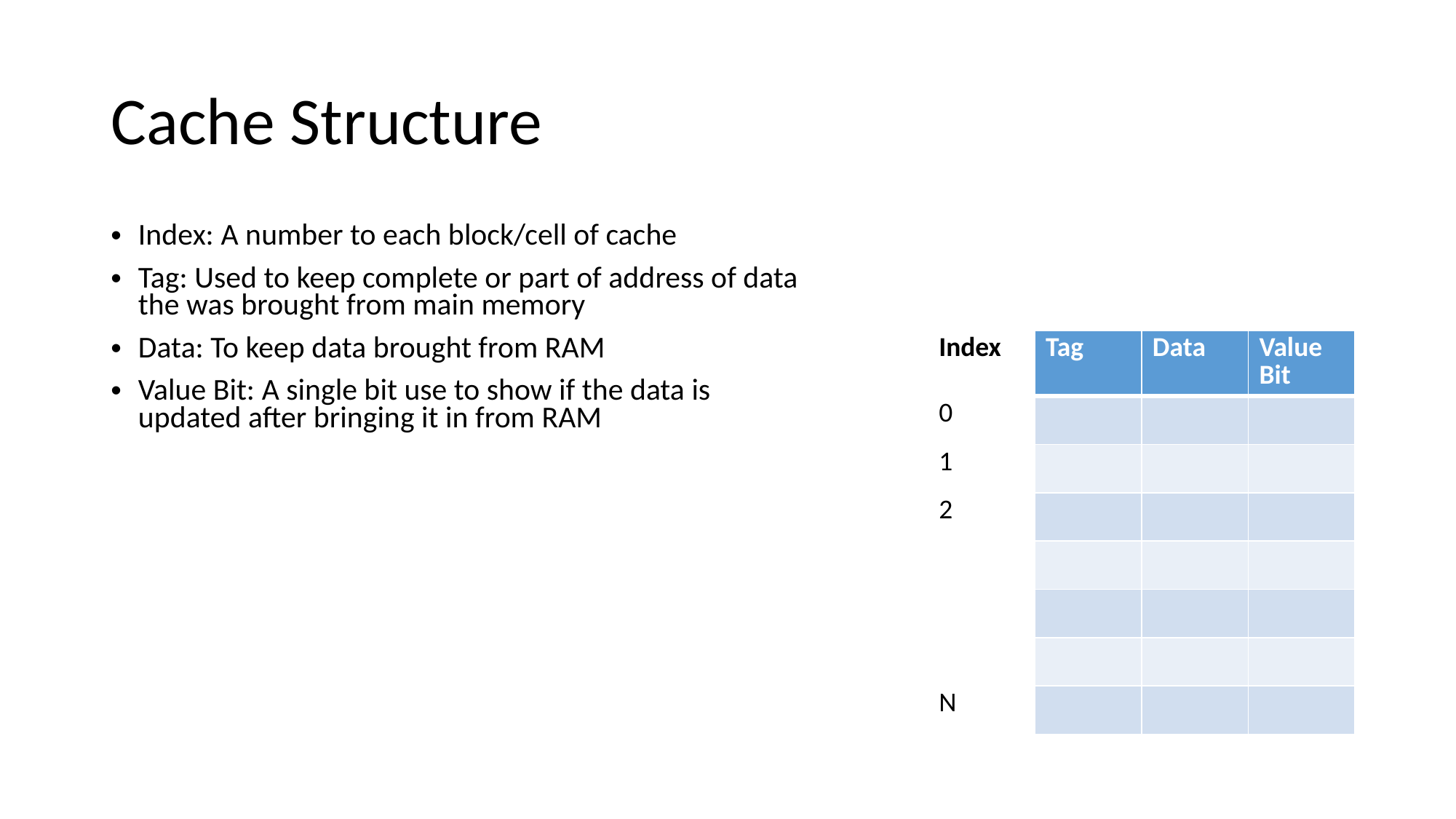

# Cache Structure
Index: A number to each block/cell of cache
Tag: Used to keep complete or part of address of data the was brought from main memory
Data: To keep data brought from RAM
Value Bit: A single bit use to show if the data is updated after bringing it in from RAM
| Index | Tag | Data | Value Bit |
| --- | --- | --- | --- |
| 0 |  |  |  |
| 1 |  |  |  |
| 2 |  |  |  |
|  |  |  |  |
|  |  |  |  |
|  |  |  |  |
| N |  |  |  |